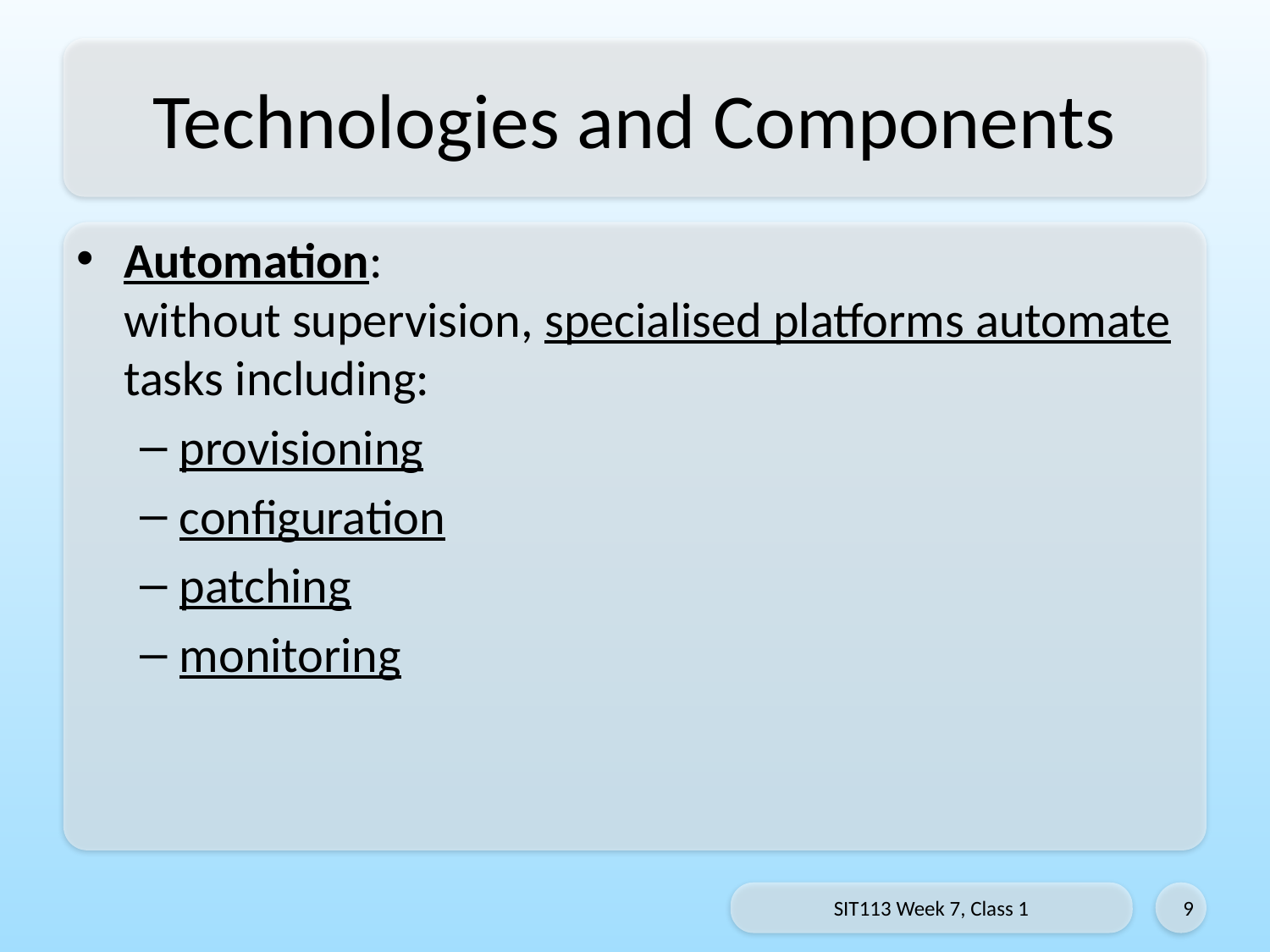

# Technologies and Components
Automation:
without supervision, specialised platforms automate tasks including:
provisioning
configuration
patching
monitoring
SIT113 Week 7, Class 1
9